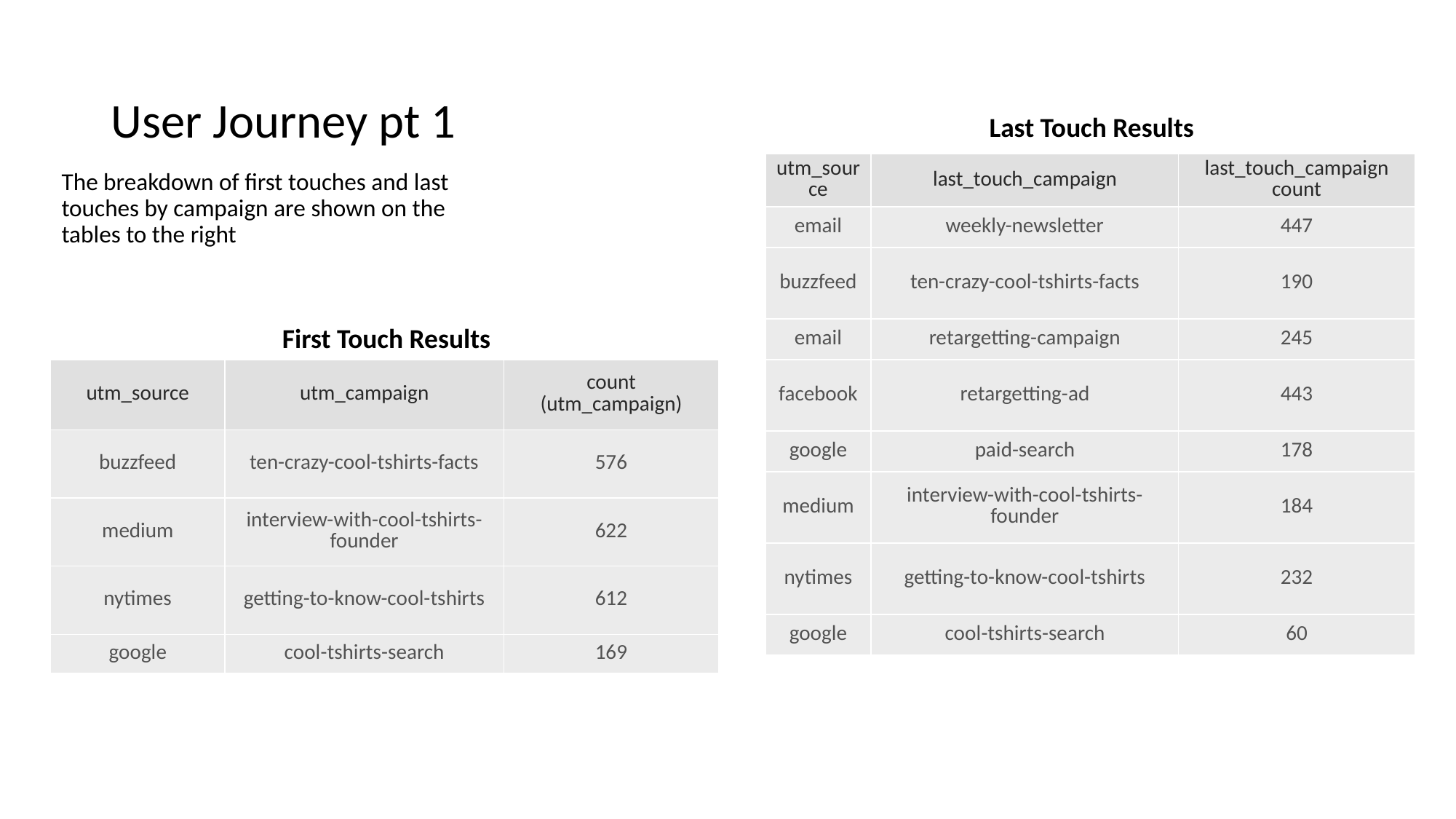

# User Journey pt 1
Last Touch Results
| utm\_source | last\_touch\_campaign | last\_touch\_campaign count |
| --- | --- | --- |
| email | weekly-newsletter | 447 |
| buzzfeed | ten-crazy-cool-tshirts-facts | 190 |
| email | retargetting-campaign | 245 |
| facebook | retargetting-ad | 443 |
| google | paid-search | 178 |
| medium | interview-with-cool-tshirts-founder | 184 |
| nytimes | getting-to-know-cool-tshirts | 232 |
| google | cool-tshirts-search | 60 |
The breakdown of first touches and last touches by campaign are shown on the tables to the right

First Touch Results
| utm\_source | utm\_campaign | count (utm\_campaign) |
| --- | --- | --- |
| buzzfeed | ten-crazy-cool-tshirts-facts | 576 |
| medium | interview-with-cool-tshirts-founder | 622 |
| nytimes | getting-to-know-cool-tshirts | 612 |
| google | cool-tshirts-search | 169 |